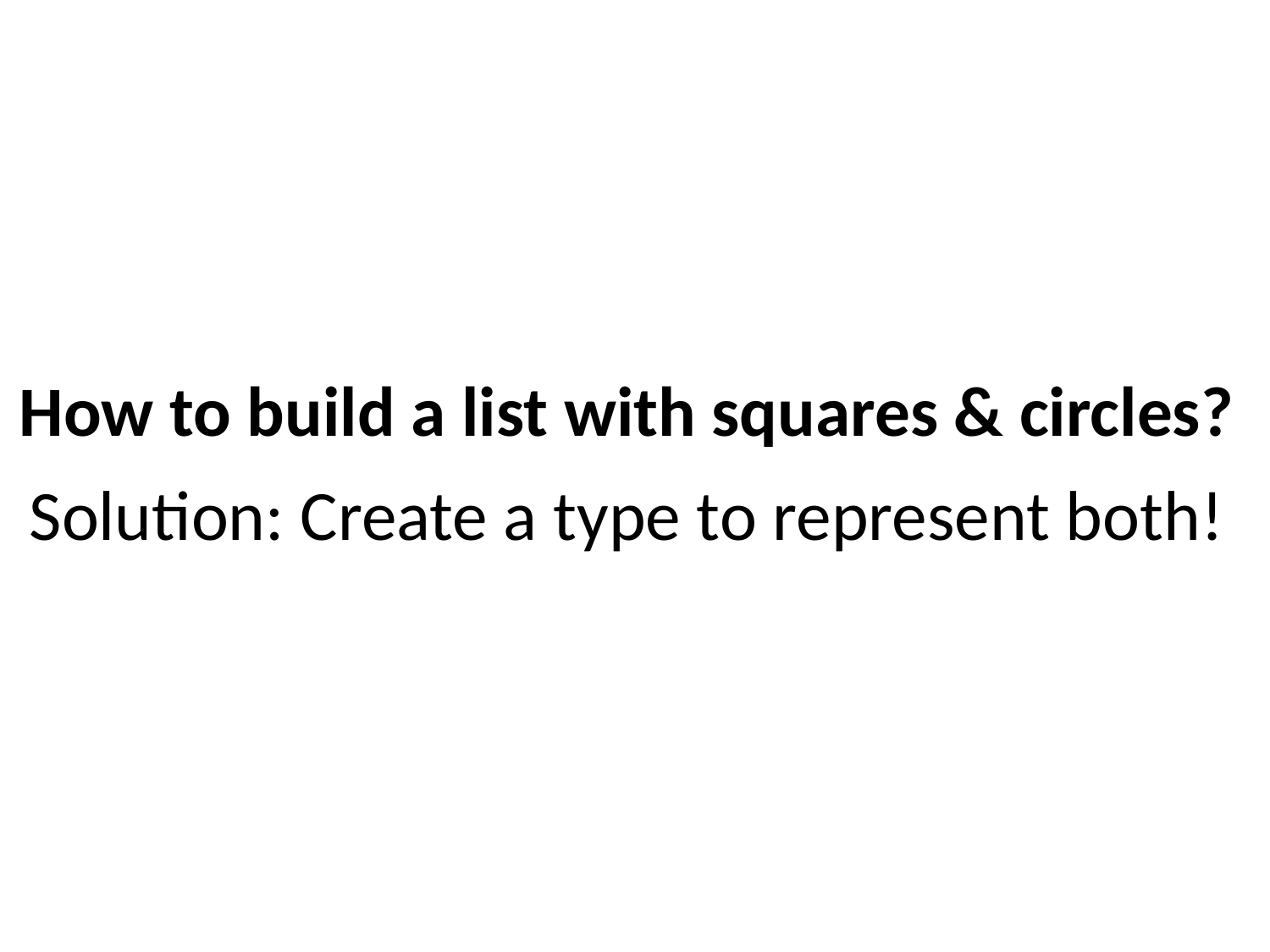

How to build a list with squares & circles?
Solution: Create a type to represent both!